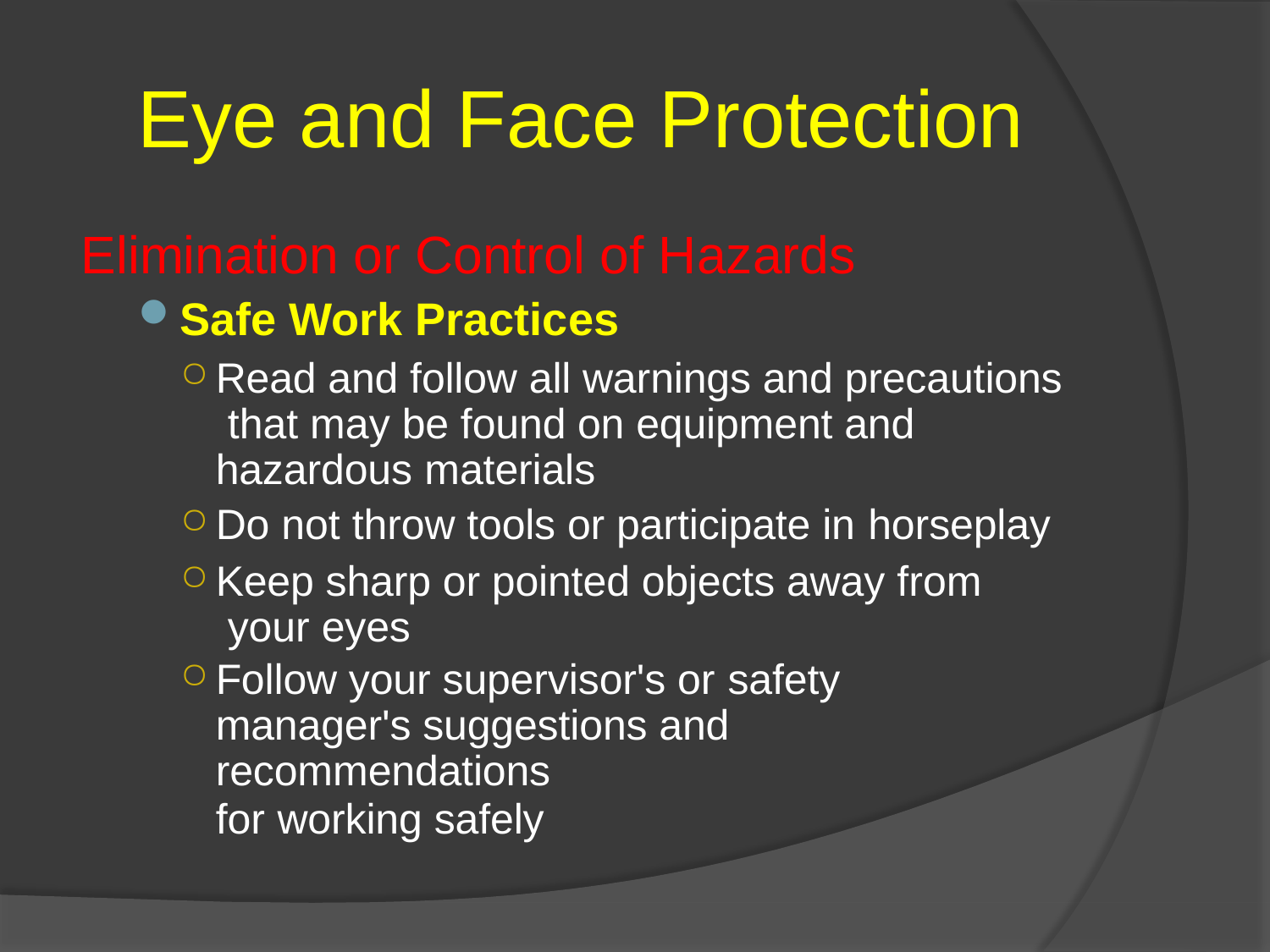

# Eye and Face Protection
Elimination or Control of Hazards
Safe Work Practices
Read and follow all warnings and precautions  that may be found on equipment and  hazardous materials
Do not throw tools or participate in horseplay
Keep sharp or pointed objects away from  your eyes
Follow your supervisor's or safety
manager's suggestions and recommendations
for working safely